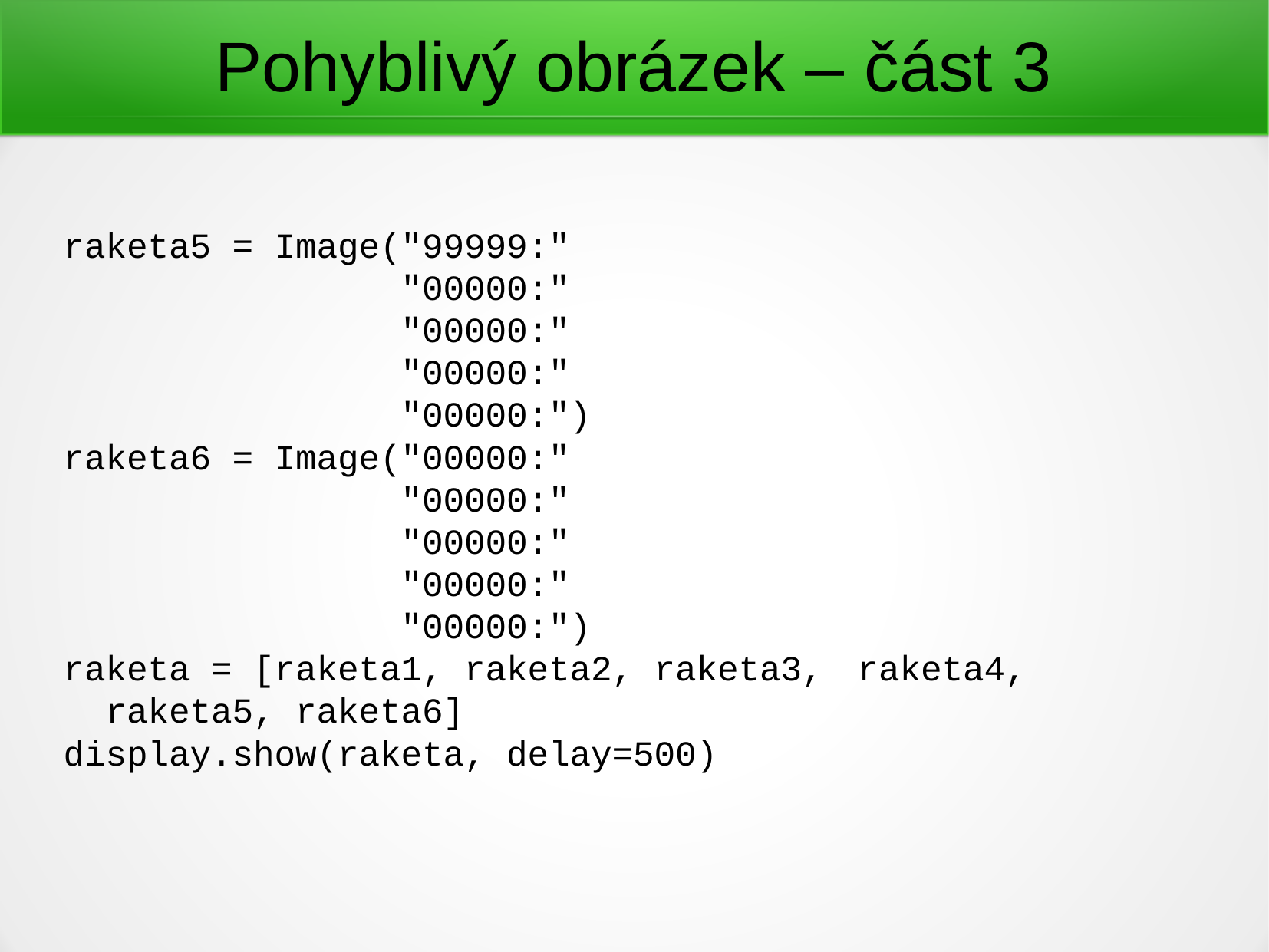

Pohyblivý obrázek – část 3
raketa5 = Image("99999:"
                "00000:"
                "00000:"
                "00000:"
                "00000:")
raketa6 = Image("00000:"
                "00000:"
                "00000:"
                "00000:"
                "00000:")
raketa = [raketa1, raketa2, raketa3, 	raketa4,
  raketa5, raketa6]
display.show(raketa, delay=500)